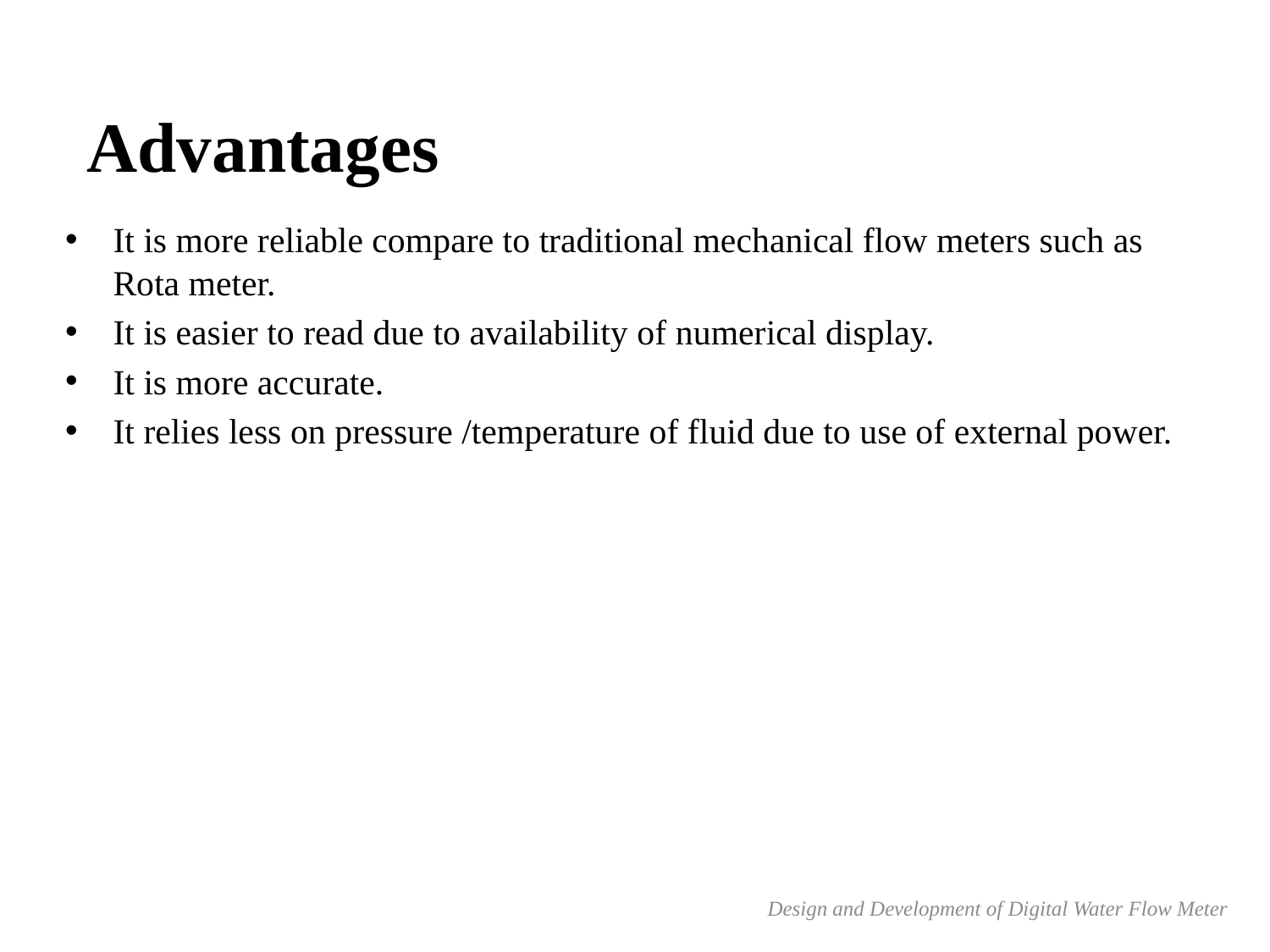

Advantages
It is more reliable compare to traditional mechanical flow meters such as Rota meter.
It is easier to read due to availability of numerical display.
It is more accurate.
It relies less on pressure /temperature of fluid due to use of external power.

Design and Development of Digital Water Flow Meter